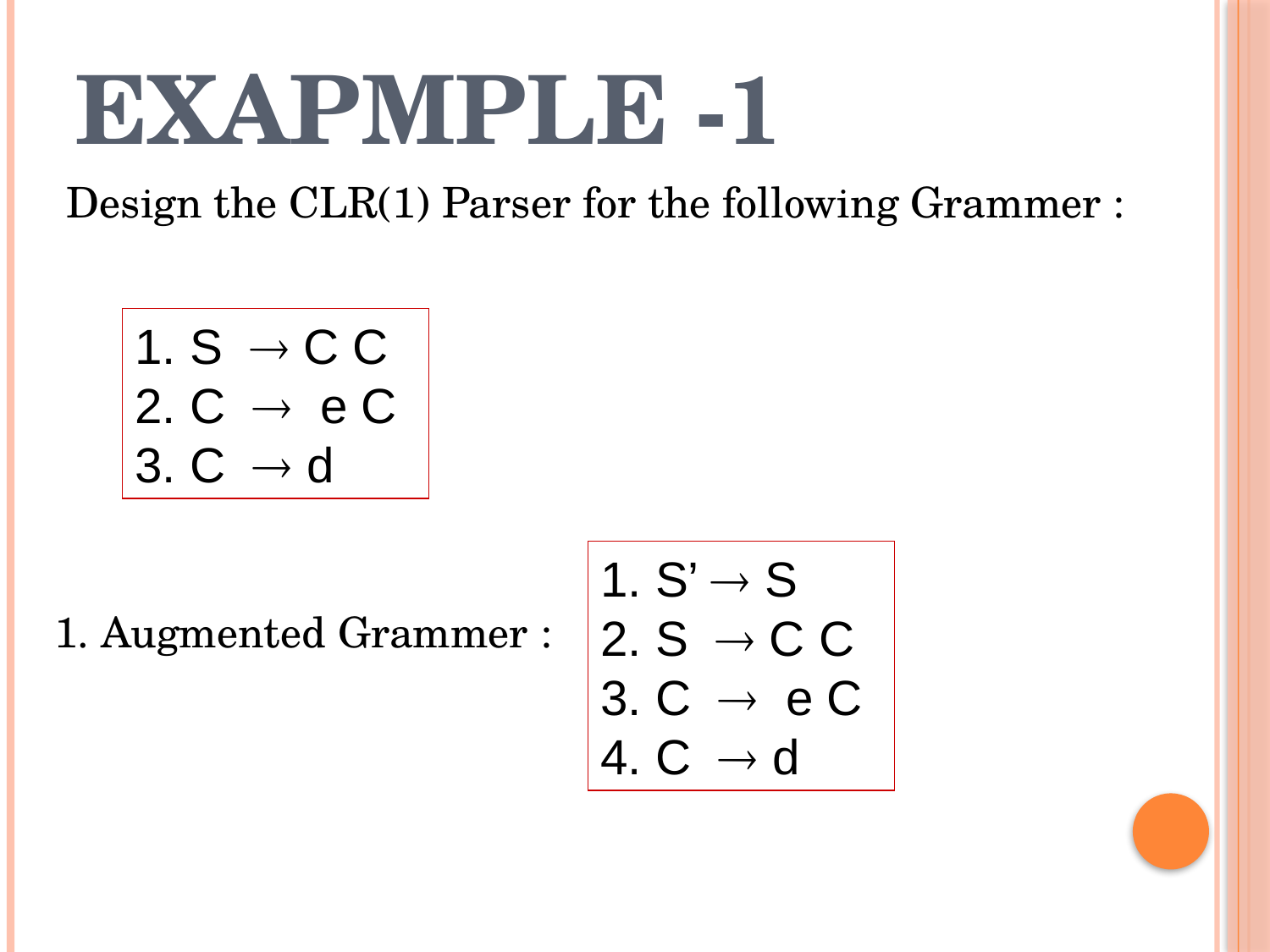

# Exapmple -1
 Design the CLR(1) Parser for the following Grammer :

1. Augmented Grammer :
1. S  → C C
2. C  →  e C
3. C  → d
1. S’ → S
2. S  → C C
3. C  →  e C
4. C  → d